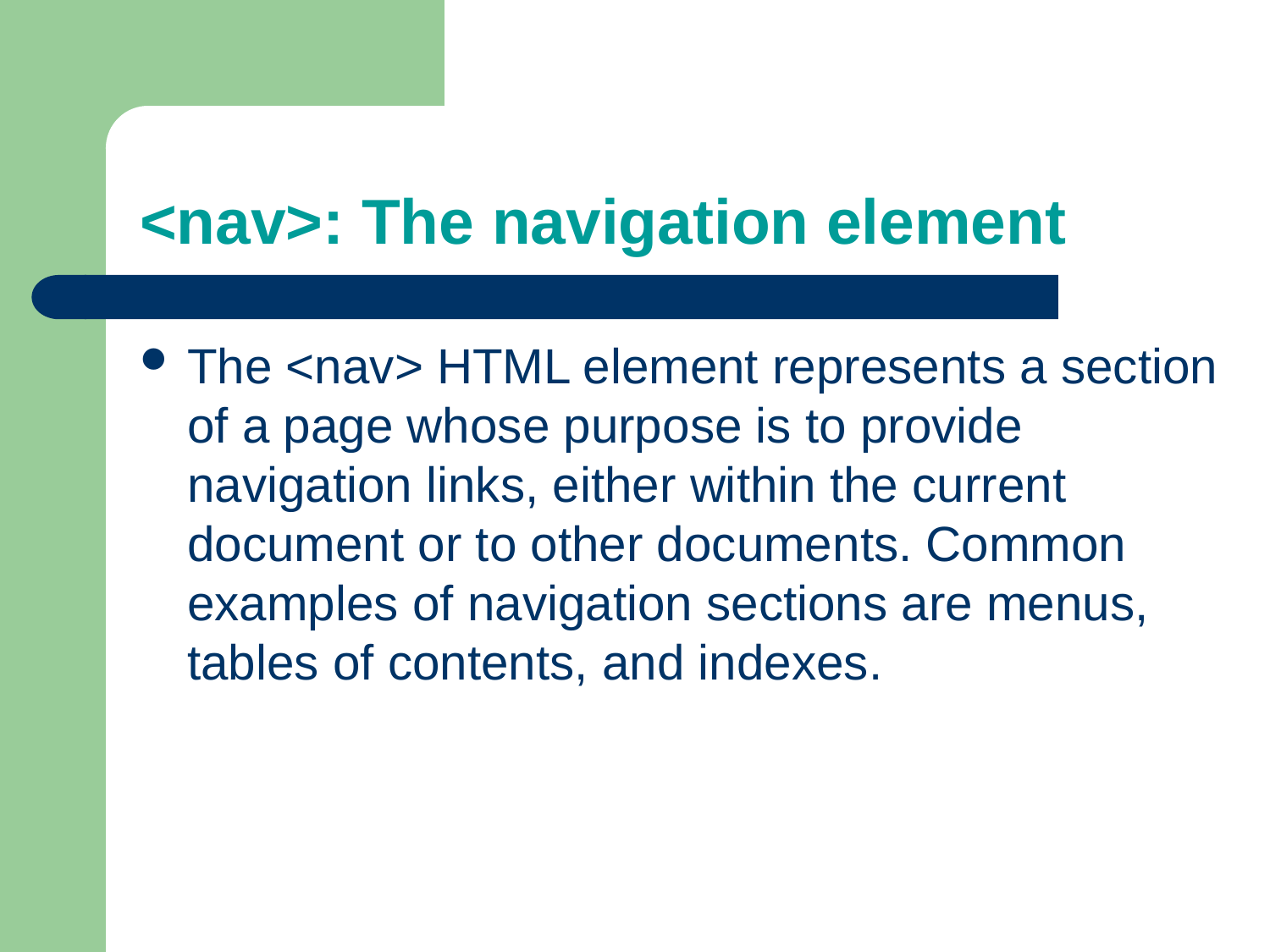

# <nav>: The navigation element
The <nav> HTML element represents a section of a page whose purpose is to provide navigation links, either within the current document or to other documents. Common examples of navigation sections are menus, tables of contents, and indexes.